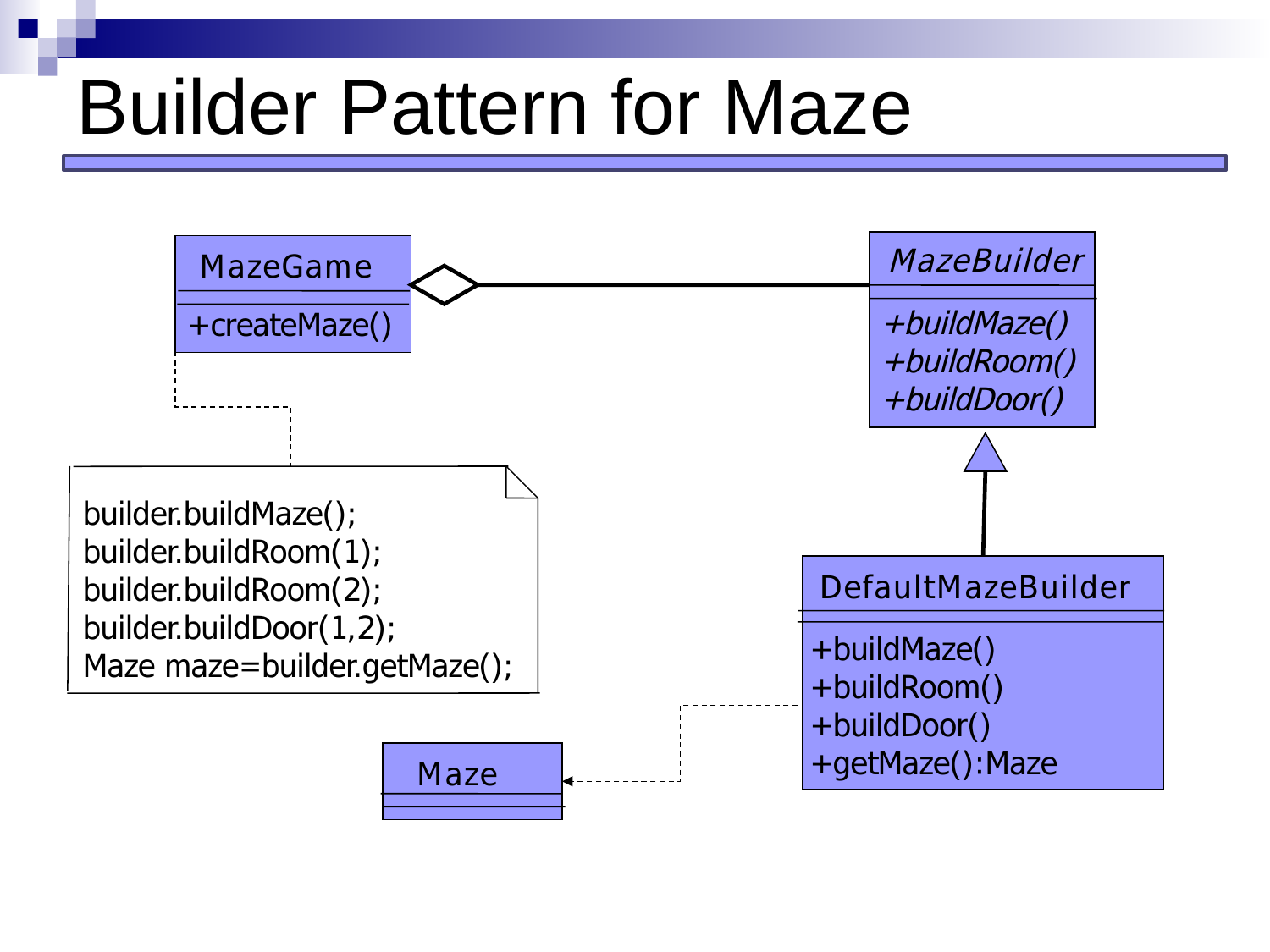

# Builder Pattern for Maze

MazeBuilder

+buildMaze()
+buildRoom()
+buildDoor()

MazeGame

+createMaze()

builder.buildMaze();
builder.buildRoom(1);
builder.buildRoom(2);
builder.buildDoor(1,2);
Maze maze=builder.getMaze();

DefaultMazeBuilder

+buildMaze()
+buildRoom()
+buildDoor()
+getMaze():Maze

Maze